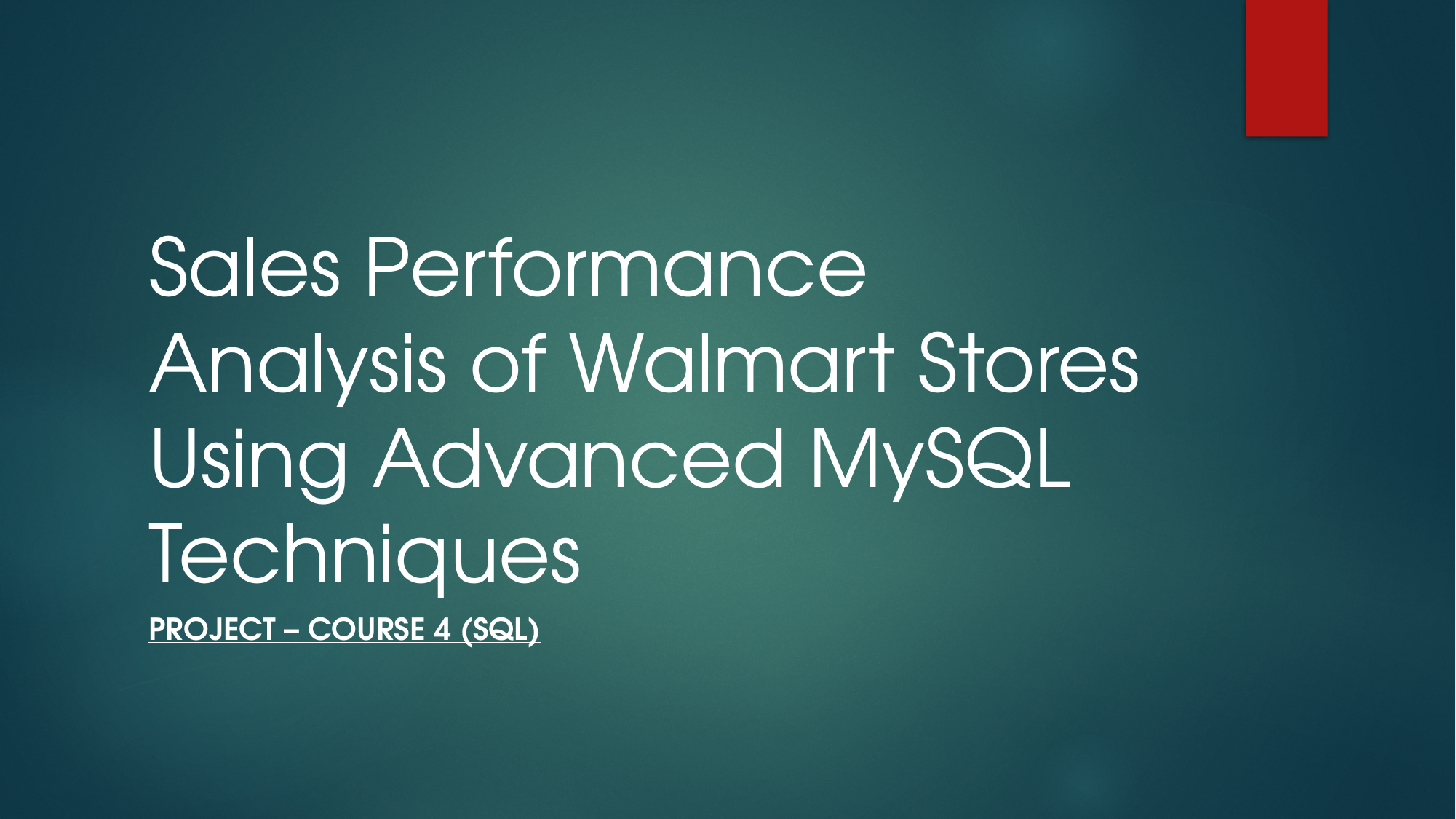

# Sales Performance Analysis of Walmart Stores Using Advanced MySQL Techniques
Project – Course 4 (SQL)